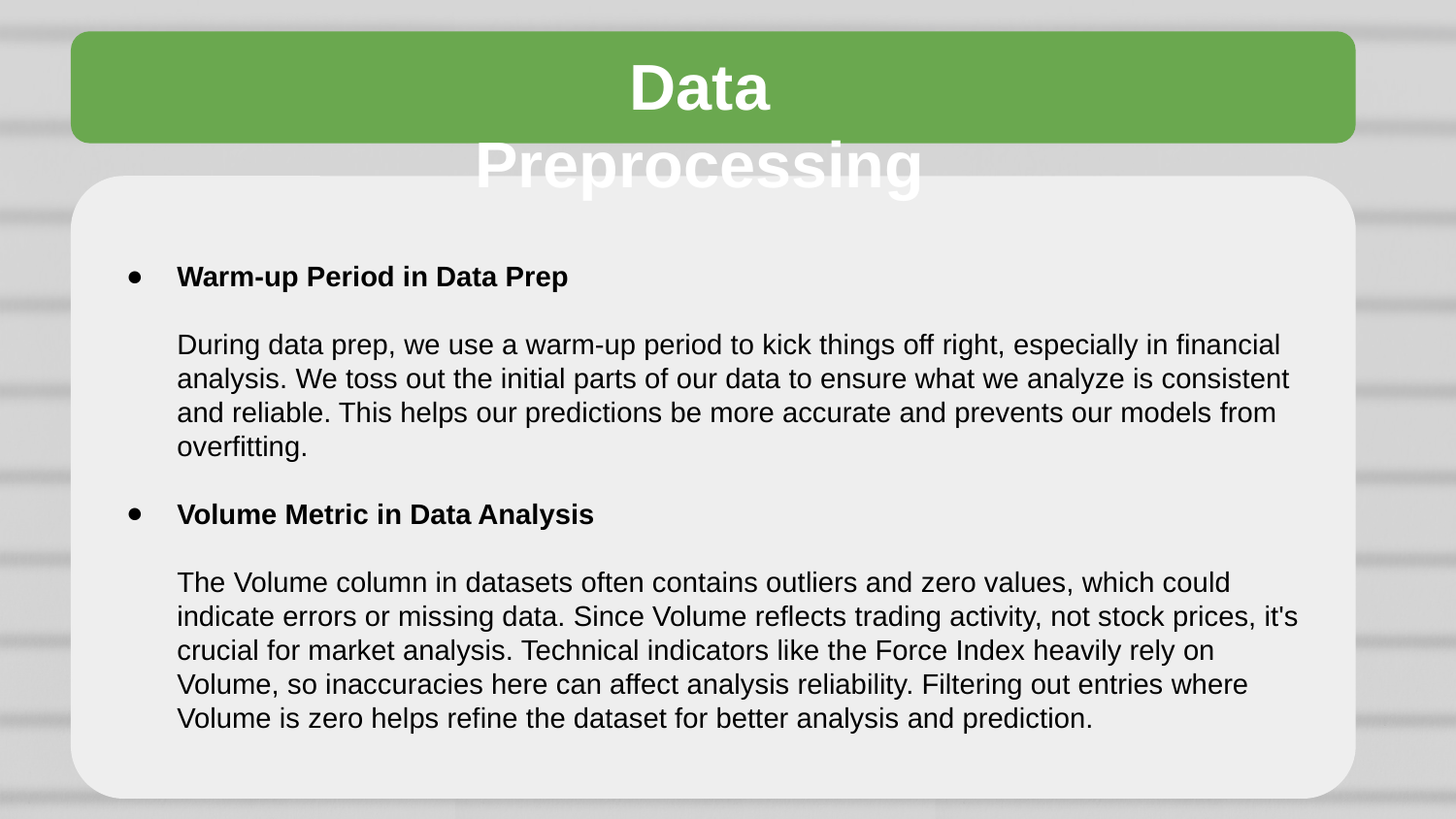

Data Preprocessing

Warm-up Period in Data Prep

During data prep, we use a warm-up period to kick things off right, especially in financial analysis. We toss out the initial parts of our data to ensure what we analyze is consistent and reliable. This helps our predictions be more accurate and prevents our models from overfitting.
Volume Metric in Data Analysis

The Volume column in datasets often contains outliers and zero values, which could indicate errors or missing data. Since Volume reflects trading activity, not stock prices, it's crucial for market analysis. Technical indicators like the Force Index heavily rely on Volume, so inaccuracies here can affect analysis reliability. Filtering out entries where Volume is zero helps refine the dataset for better analysis and prediction.

\